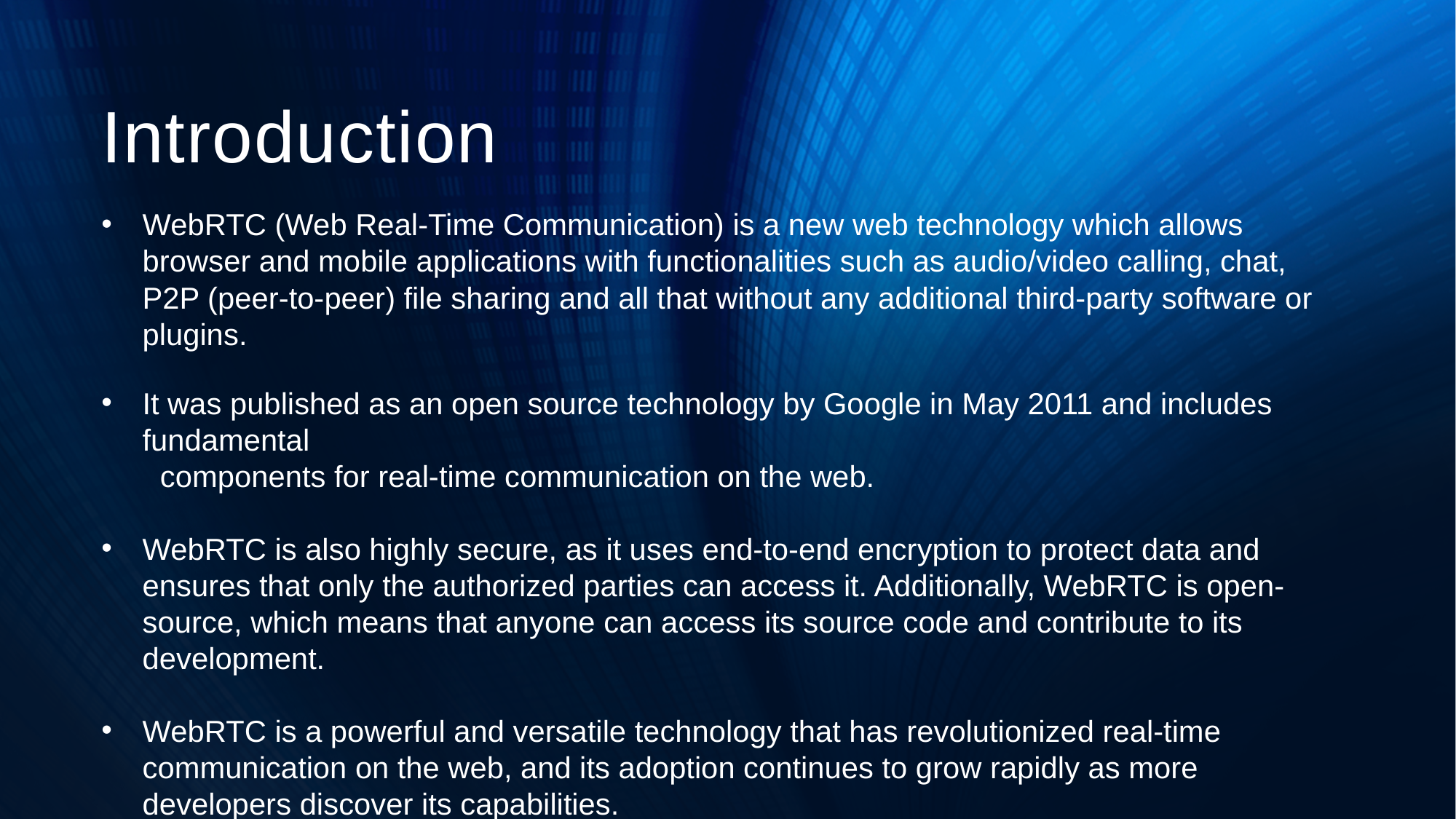

# Introduction

WebRTC (Web Real-Time Communication) is a new web technology which allows browser and mobile applications with functionalities such as audio/video calling, chat, P2P (peer-to-peer) file sharing and all that without any additional third-party software or plugins.

It was published as an open source technology by Google in May 2011 and includes fundamental
       components for real-time communication on the web.

WebRTC is also highly secure, as it uses end-to-end encryption to protect data and ensures that only the authorized parties can access it. Additionally, WebRTC is open-source, which means that anyone can access its source code and contribute to its development.

WebRTC is a powerful and versatile technology that has revolutionized real-time communication on the web, and its adoption continues to grow rapidly as more developers discover its capabilities.